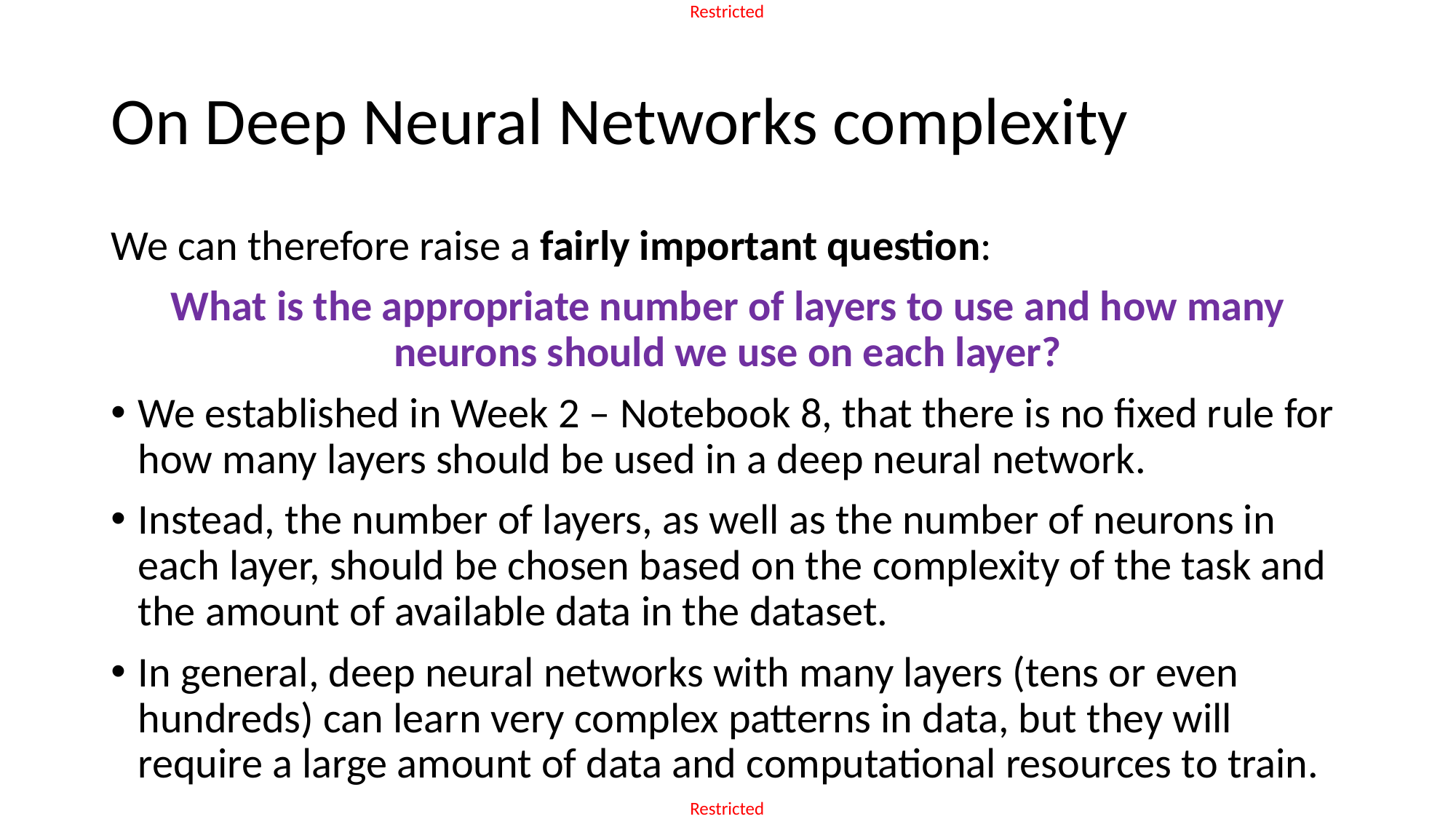

# On Deep Neural Networks complexity
We can therefore raise a fairly important question:
What is the appropriate number of layers to use and how many neurons should we use on each layer?
We established in Week 2 – Notebook 8, that there is no fixed rule for how many layers should be used in a deep neural network.
Instead, the number of layers, as well as the number of neurons in each layer, should be chosen based on the complexity of the task and the amount of available data in the dataset.
In general, deep neural networks with many layers (tens or even hundreds) can learn very complex patterns in data, but they will require a large amount of data and computational resources to train.